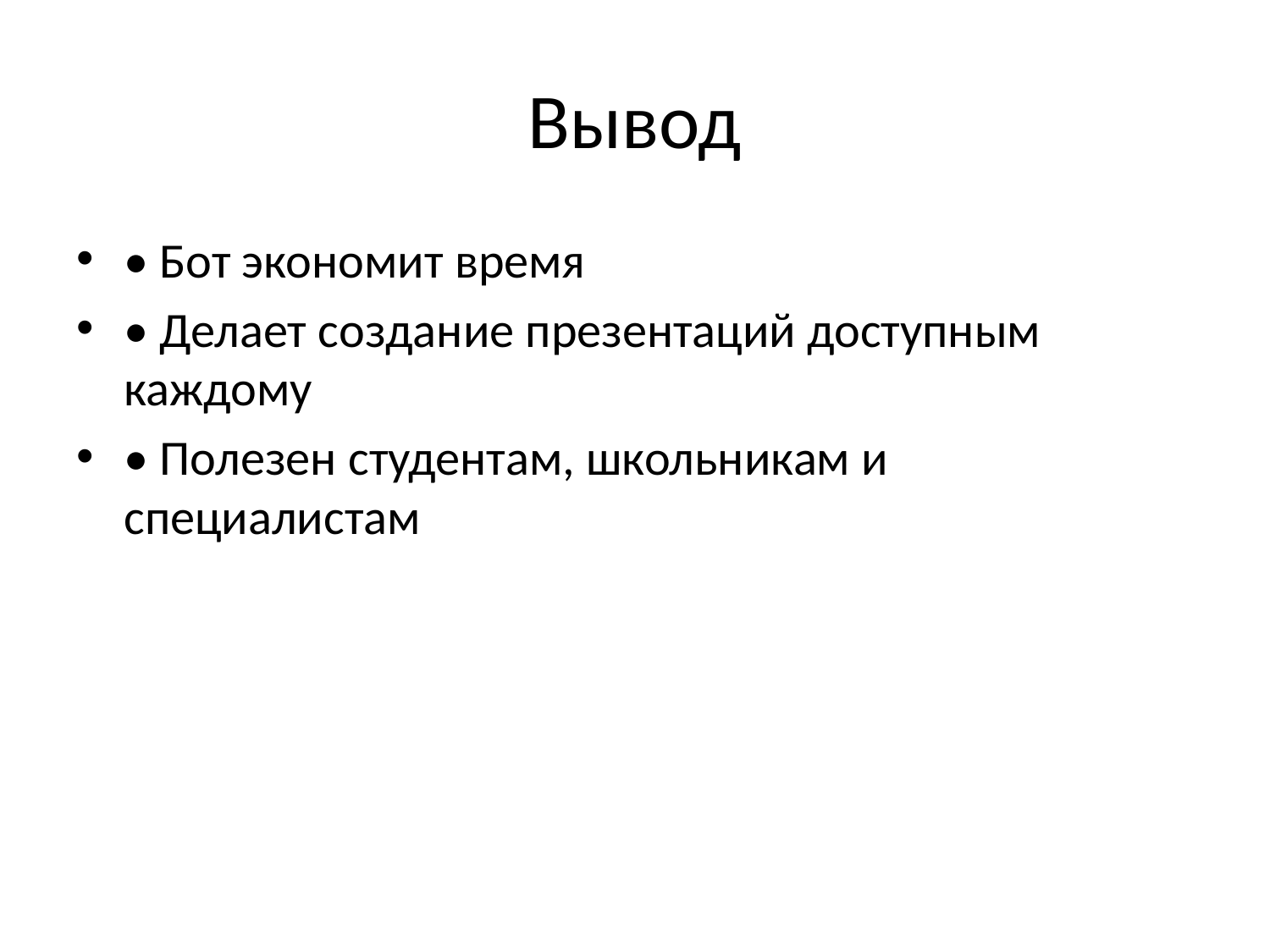

# Вывод
• Бот экономит время
• Делает создание презентаций доступным каждому
• Полезен студентам, школьникам и специалистам